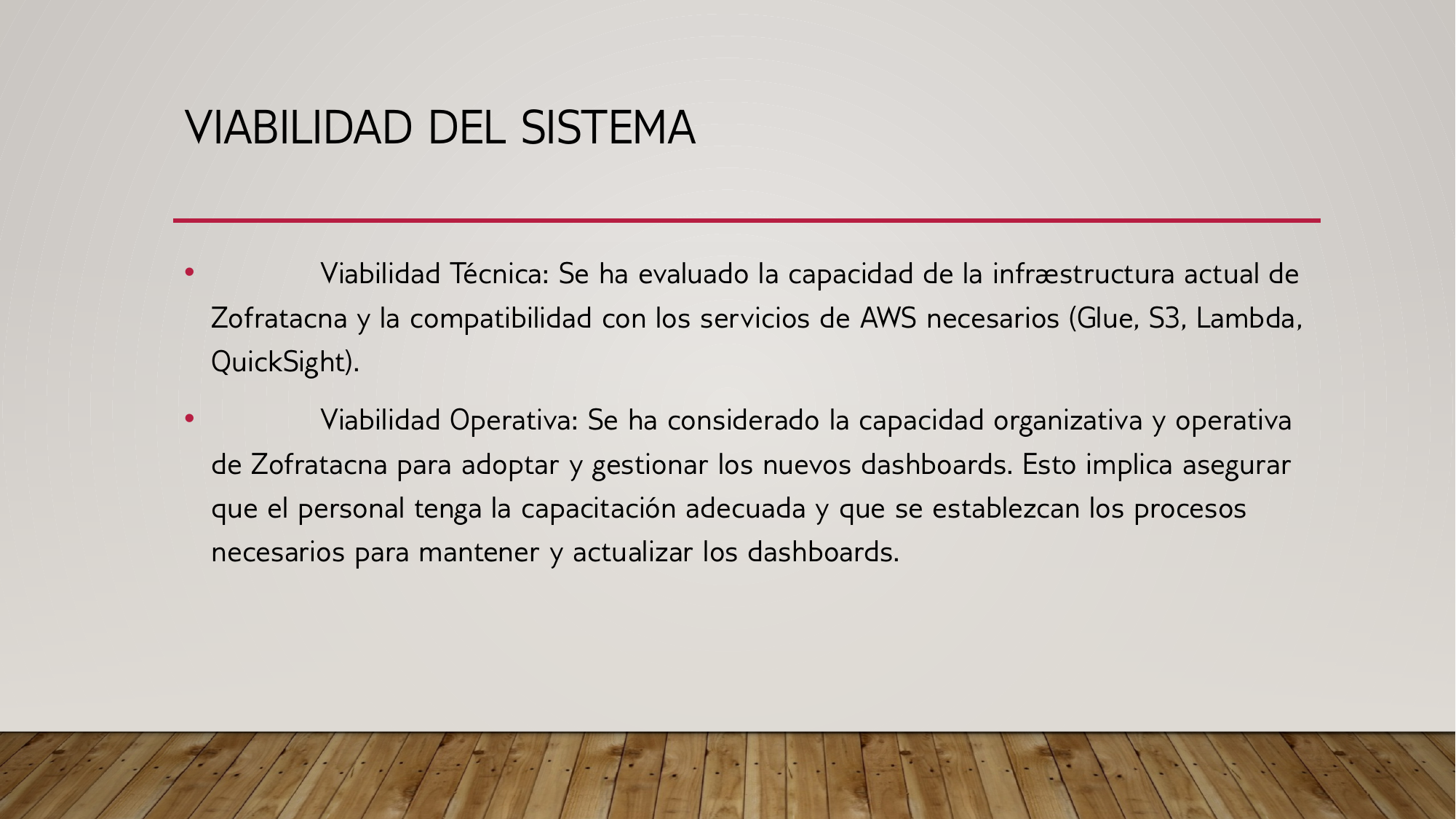

# Viabilidad del Sistema
	Viabilidad Técnica: Se ha evaluado la capacidad de la infraestructura actual de Zofratacna y la compatibilidad con los servicios de AWS necesarios (Glue, S3, Lambda, QuickSight).
	Viabilidad Operativa: Se ha considerado la capacidad organizativa y operativa de Zofratacna para adoptar y gestionar los nuevos dashboards. Esto implica asegurar que el personal tenga la capacitación adecuada y que se establezcan los procesos necesarios para mantener y actualizar los dashboards.